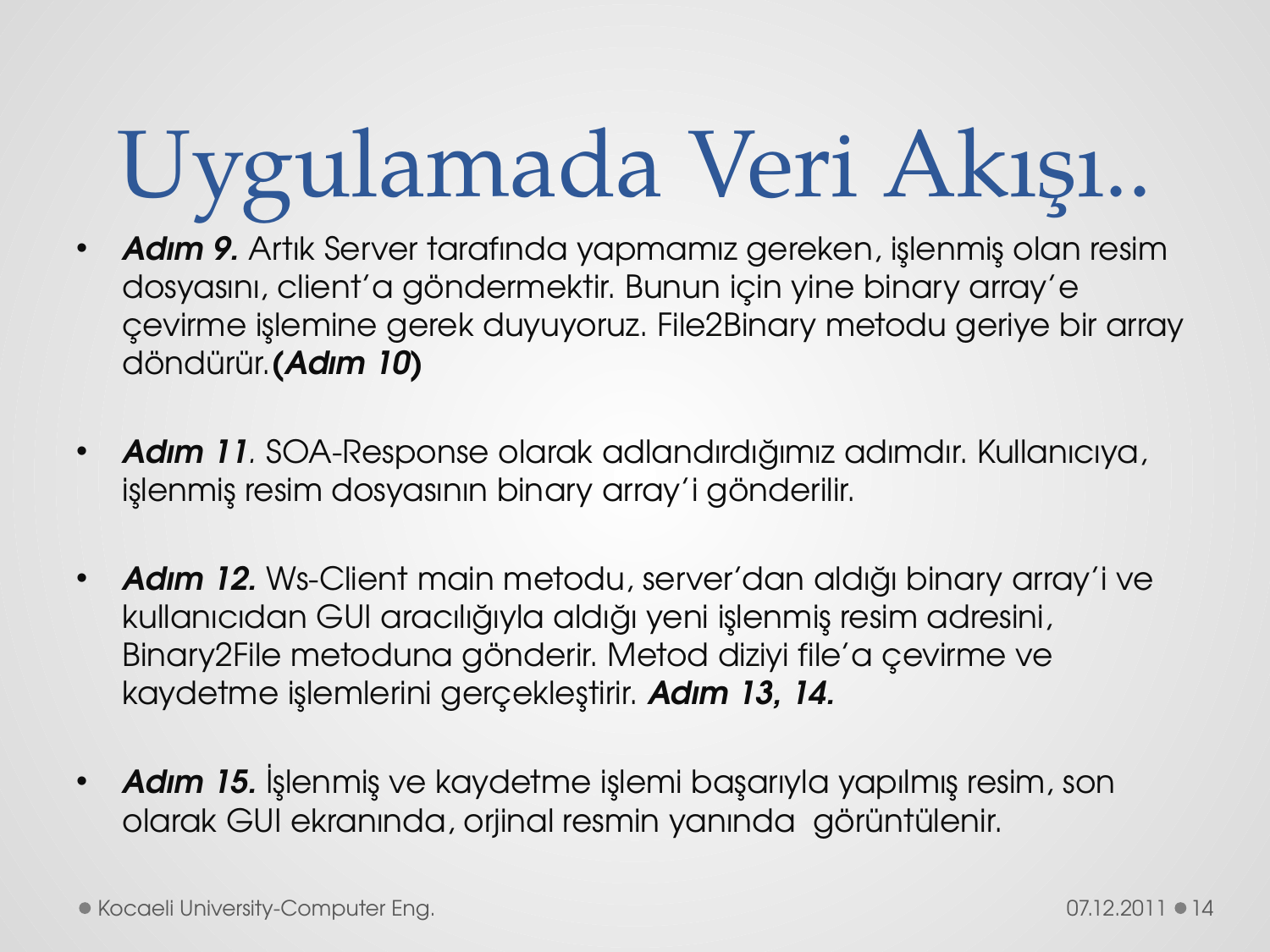

# Uygulamada Veri Akışı..
Adım 9. Artık Server tarafında yapmamız gereken, işlenmiş olan resim dosyasını, client’a göndermektir. Bunun için yine binary array’e çevirme işlemine gerek duyuyoruz. File2Binary metodu geriye bir array döndürür.(Adım 10)

Adım 11. SOA-Response olarak adlandırdığımız adımdır. Kullanıcıya, işlenmiş resim dosyasının binary array’i gönderilir.

Adım 12. Ws-Client main metodu, server’dan aldığı binary array’i ve kullanıcıdan GUI aracılığıyla aldığı yeni işlenmiş resim adresini, Binary2File metoduna gönderir. Metod diziyi file’a çevirme ve kaydetme işlemlerini gerçekleştirir. Adım 13, 14.

Adım 15. İşlenmiş ve kaydetme işlemi başarıyla yapılmış resim, son olarak GUI ekranında, orjinal resmin yanında  görüntülenir.

Kocaeli University-Computer Eng.
07.12.2011
14